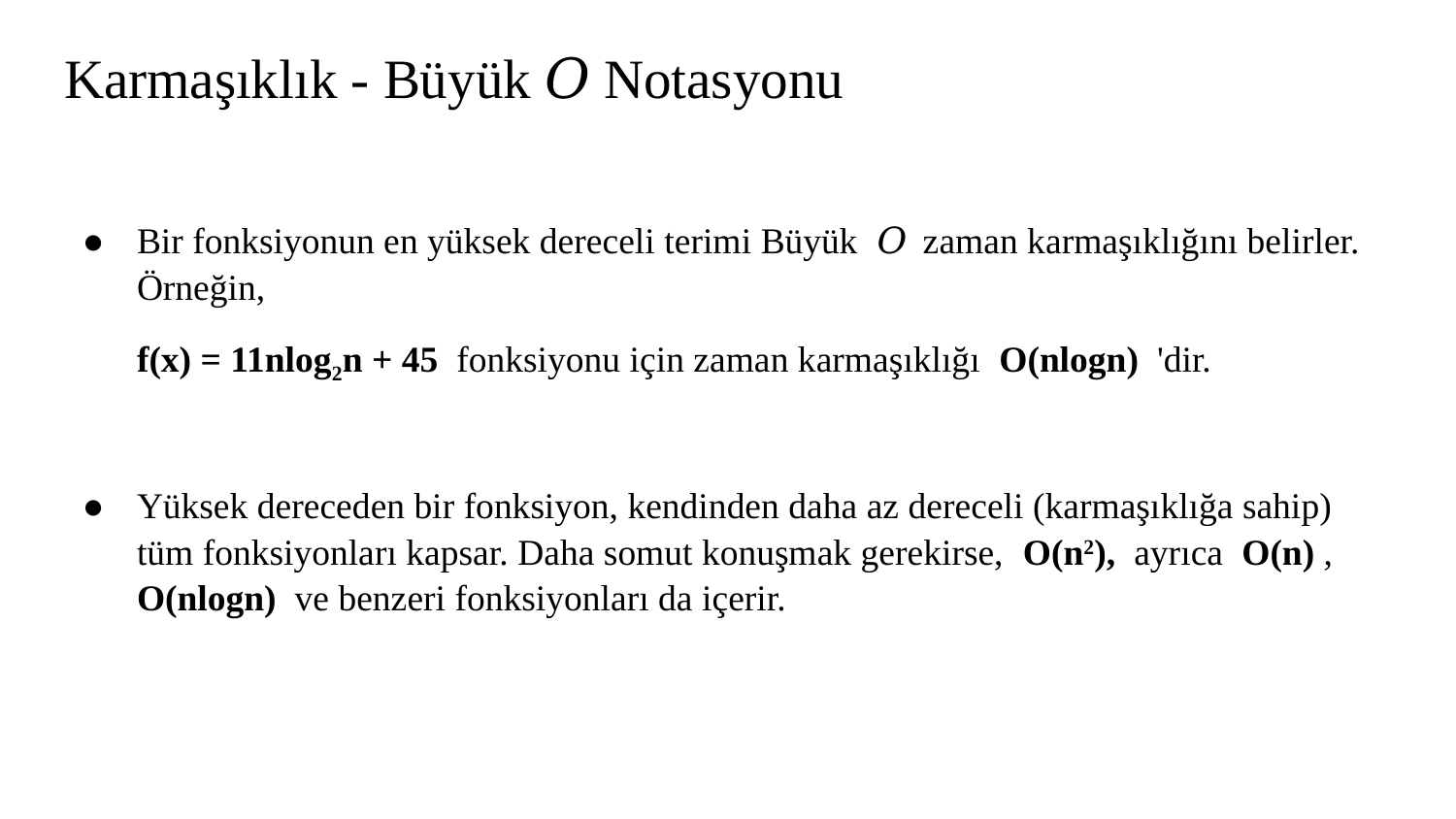

# Karmaşıklık - Büyük 𝛰 Notasyonu

Bir fonksiyonun en yüksek dereceli terimi Büyük  𝛰  zaman karmaşıklığını belirler. Örneğin,
f(x) = 11nlog2n + 45  fonksiyonu için zaman karmaşıklığı  O(nlogn)  'dir.

Yüksek dereceden bir fonksiyon, kendinden daha az dereceli (karmaşıklığa sahip) tüm fonksiyonları kapsar. Daha somut konuşmak gerekirse,  O(n2),  ayrıca  O(n) ,  O(nlogn)  ve benzeri fonksiyonları da içerir.